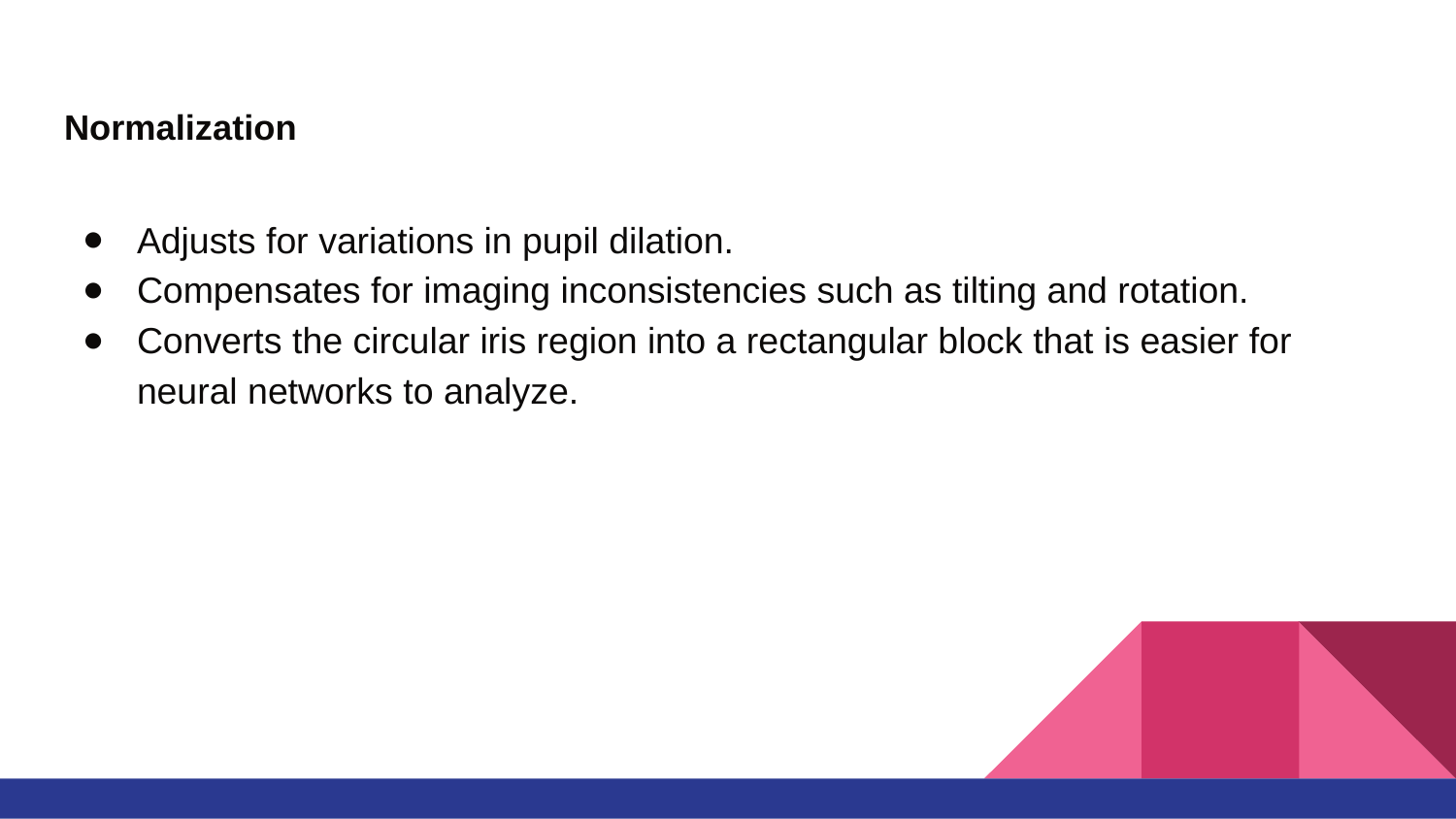

# Normalization
Adjusts for variations in pupil dilation.
Compensates for imaging inconsistencies such as tilting and rotation.
Converts the circular iris region into a rectangular block that is easier for neural networks to analyze.